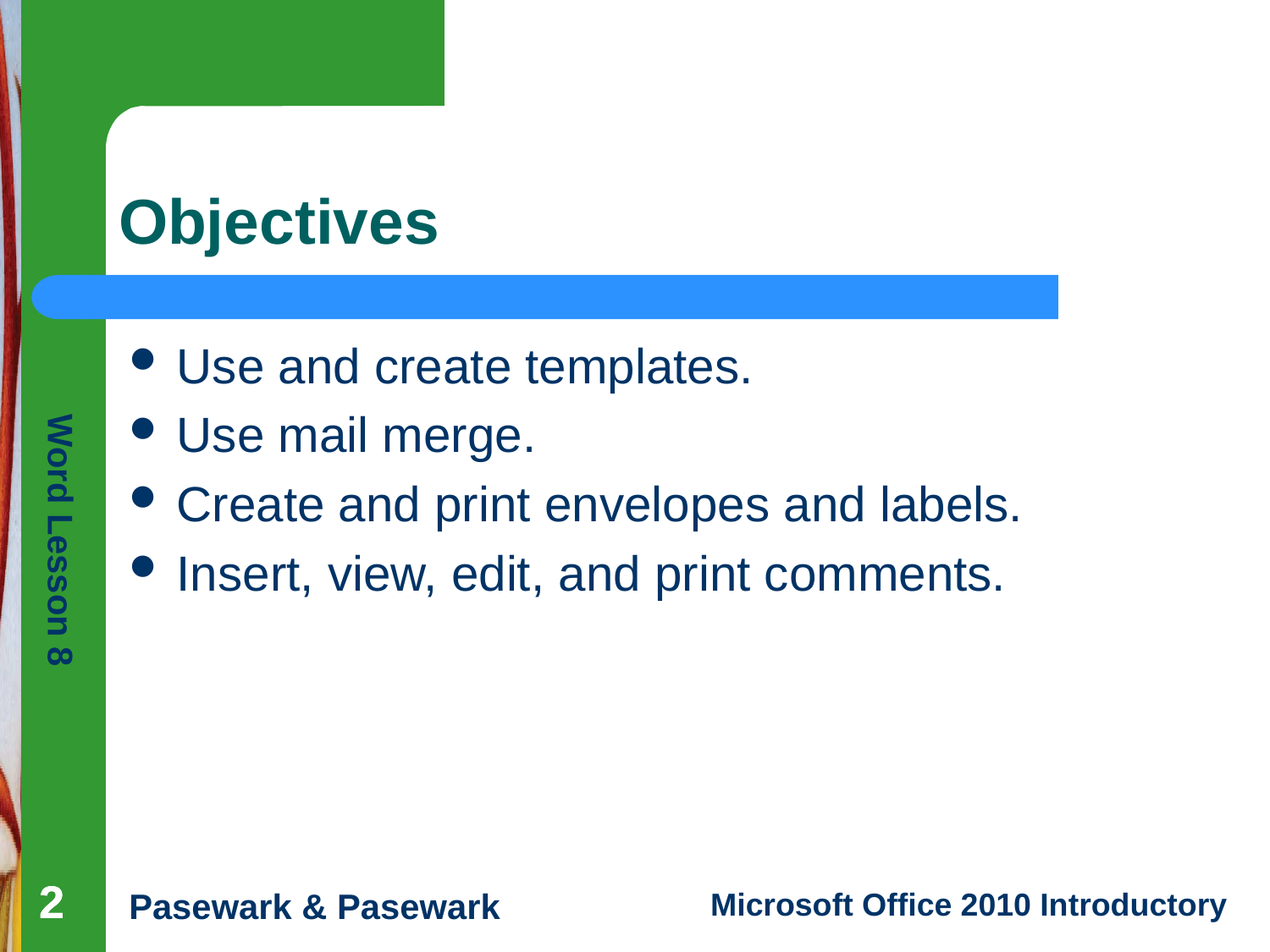

# Objectives
Use and create templates.
Use mail merge.
Create and print envelopes and labels.
Insert, view, edit, and print comments.

2
2
2